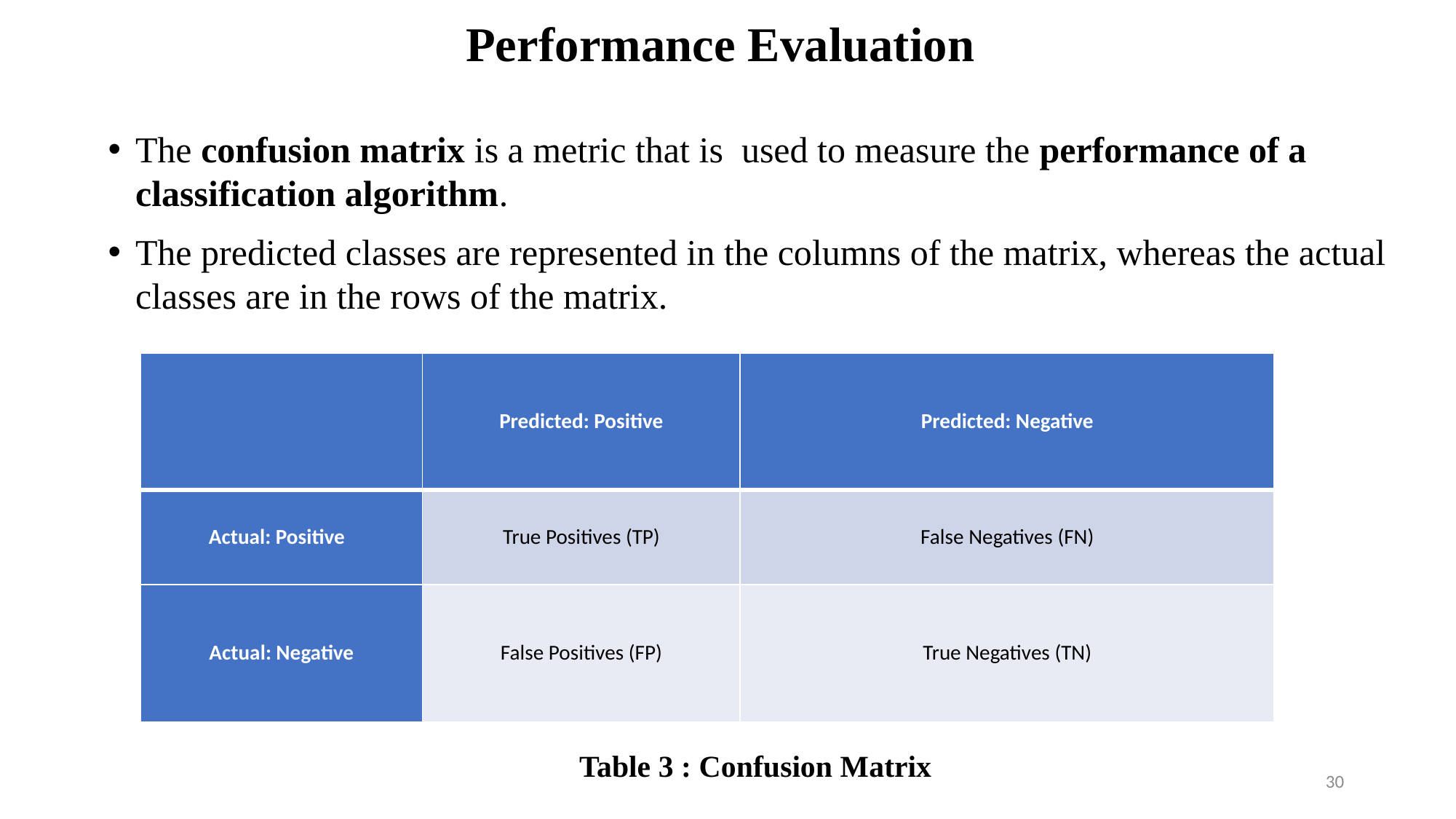

# Performance Evaluation
The confusion matrix is a metric that is  used to measure the performance of a classification algorithm.
The predicted classes are represented in the columns of the matrix, whereas the actual classes are in the rows of the matrix.

|  | Predicted: Positive | Predicted: Negative |
| --- | --- | --- |
| Actual: Positive | True Positives (TP) | False Negatives (FN) |
| Actual: Negative | False Positives (FP) | True Negatives (TN) |
Table 3 : Confusion Matrix
30